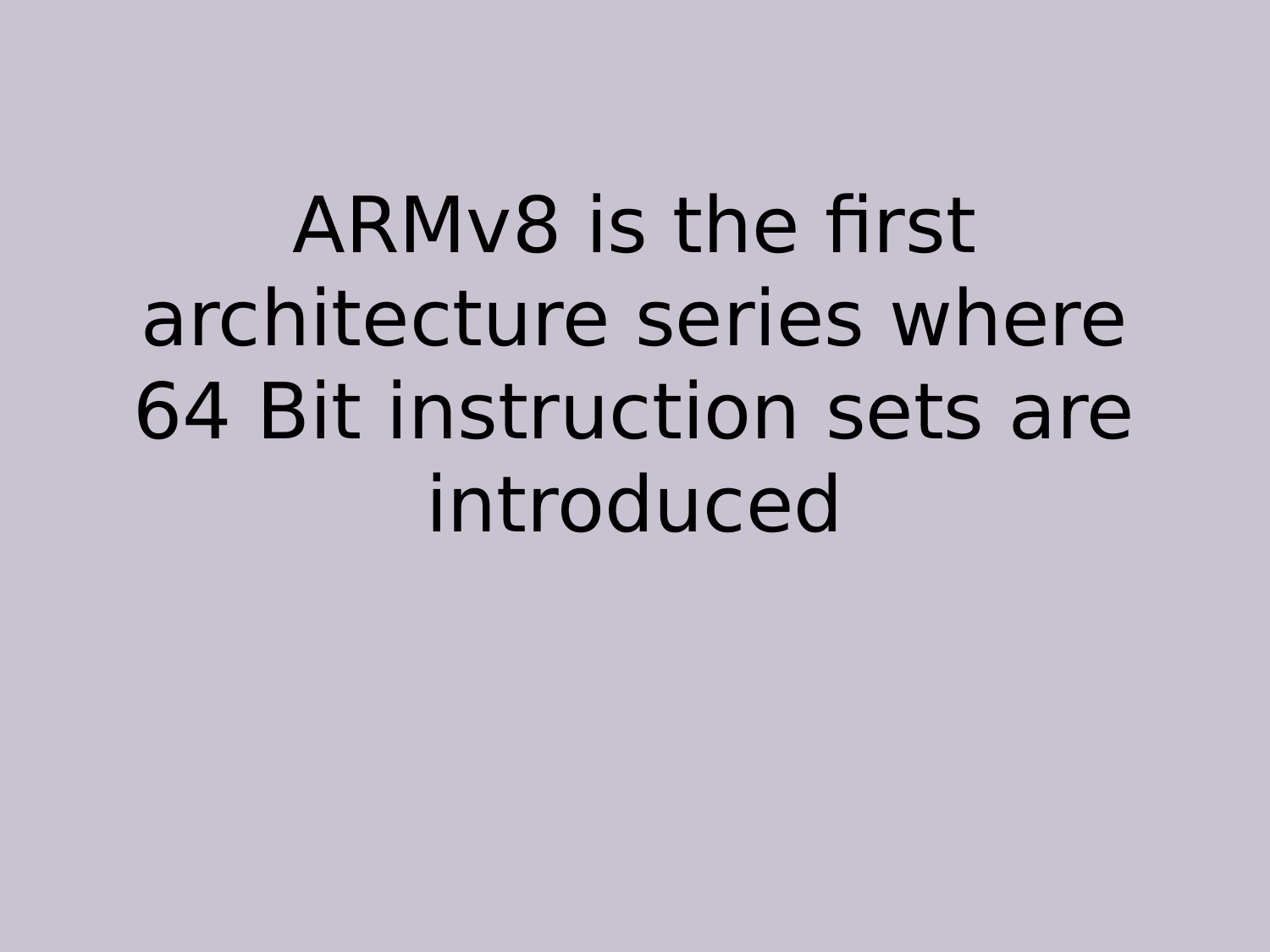

ARMv8 is the first architecture series where 64 Bit instruction sets are introduced